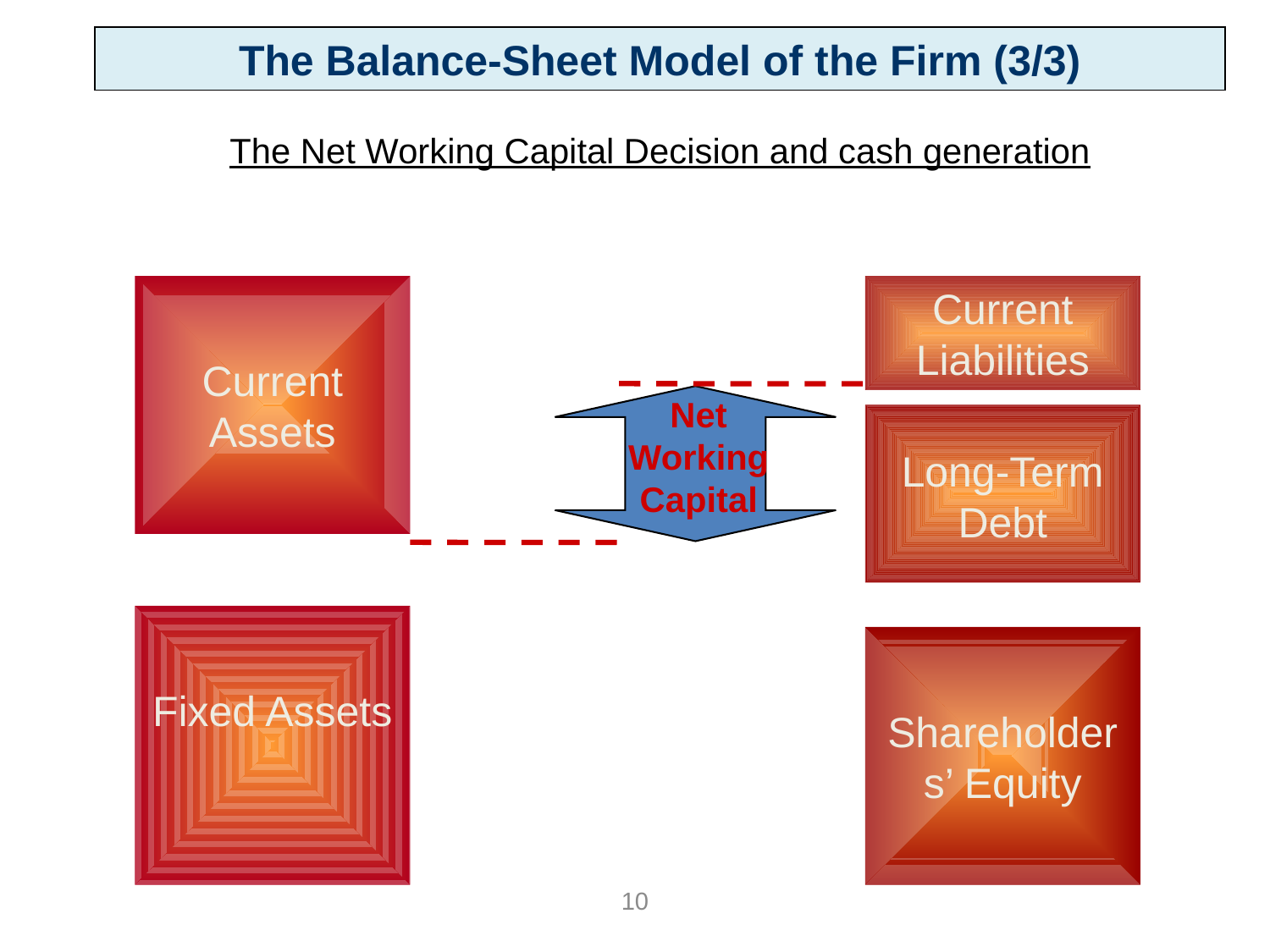

The Balance-Sheet Model of the Firm (3/3)
The Net Working Capital Decision and cash generation

Current Assets

Current Liabilities

Net Working Capital
Long-Term Debt

Fixed Assets

Shareholders’ Equity

10